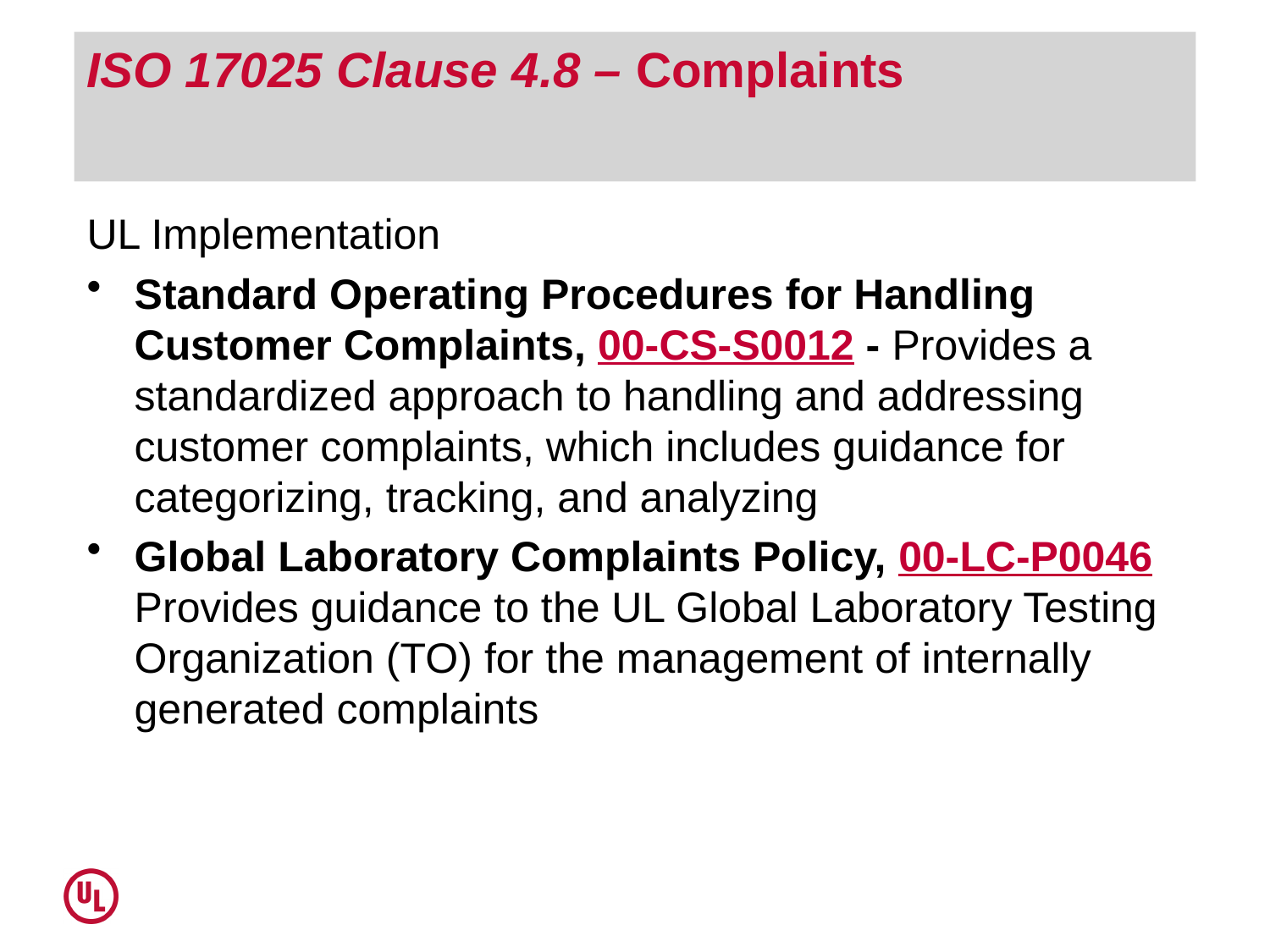

# ISO 17025 Clause 4.8 – Complaints
UL Implementation
Standard Operating Procedures for Handling Customer Complaints, 00-CS-S0012 - Provides a standardized approach to handling and addressing customer complaints, which includes guidance for categorizing, tracking, and analyzing
Global Laboratory Complaints Policy, 00-LC-P0046 Provides guidance to the UL Global Laboratory Testing Organization (TO) for the management of internally generated complaints